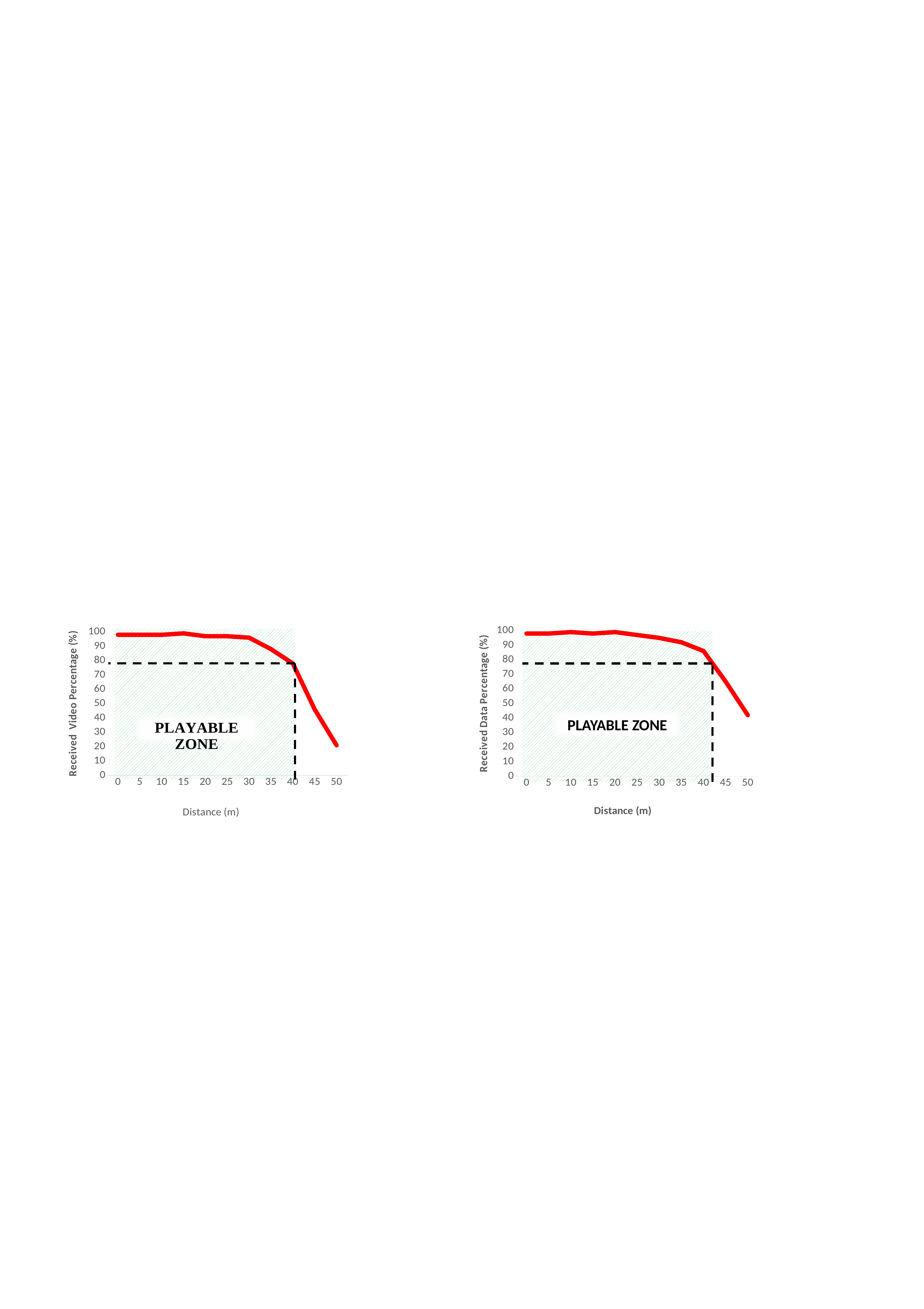

#

### Chart

| Category | Seri 1 |
|---|---|
| 0 | 98.0 |
| 5 | 98.0 |
| 10 | 99.0 |
| 15 | 98.0 |
| 20 | 99.0 |
| 25 | 97.0 |
| 30 | 95.0 |
| 35 | 92.0 |
| 40 | 86.0 |
| 45 | 65.0 |
| 50 | 42.0 |

### Chart

| Category | Seri 1 |
|---|---|
| 0 | 98.0 |
| 5 | 98.0 |
| 10 | 98.0 |
| 15 | 99.0 |
| 20 | 97.0 |
| 25 | 97.0 |
| 30 | 96.0 |
| 35 | 88.0 |
| 40 | 78.0 |
| 45 | 46.0 |
| 50 | 21.0 |

PLAYABLE ZONE